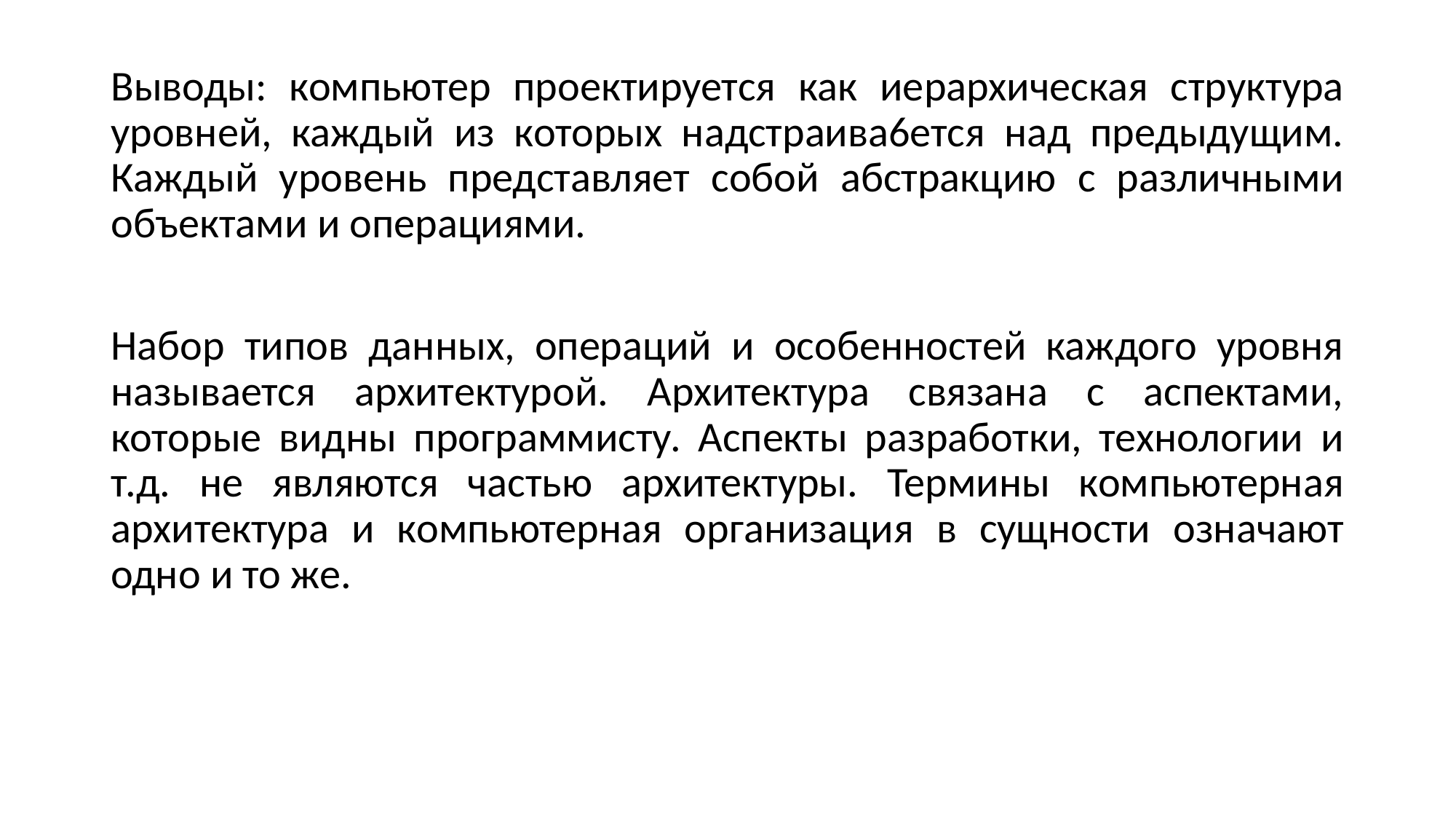

Выводы: компьютер проектируется как иерархическая структура уровней, каждый из которых надстраива6ется над предыдущим. Каждый уровень представляет собой абстракцию с различными объектами и операциями.

Набор типов данных, операций и особенностей каждого уровня называется архитектурой. Архитектура связана с аспектами, которые видны программисту. Аспекты разработки, технологии и т.д. не являются частью архитектуры. Термины компьютерная архитектура и компьютерная организация в сущности означают одно и то же.